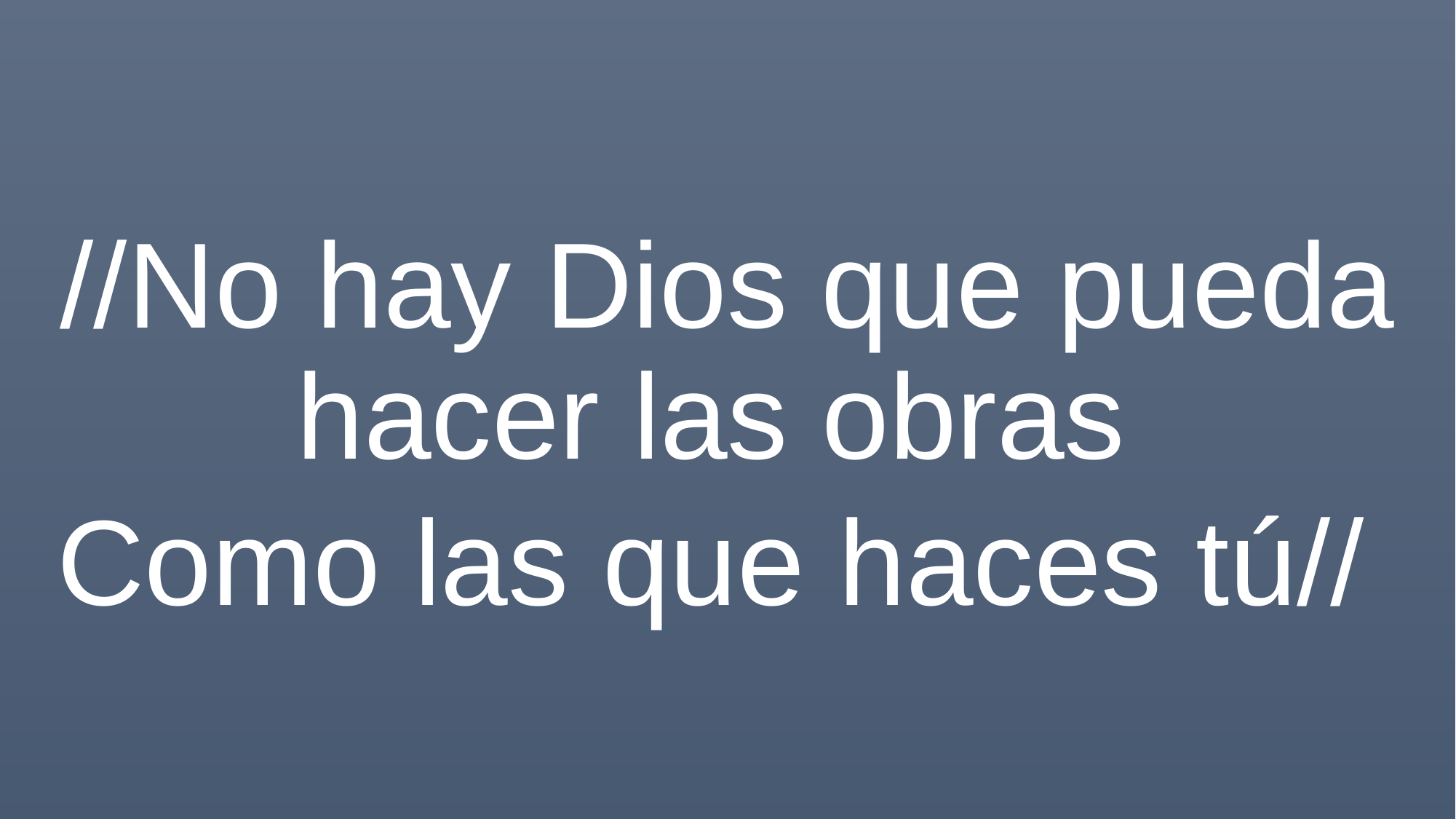

//No hay Dios que pueda hacer las obras
Como las que haces tú//